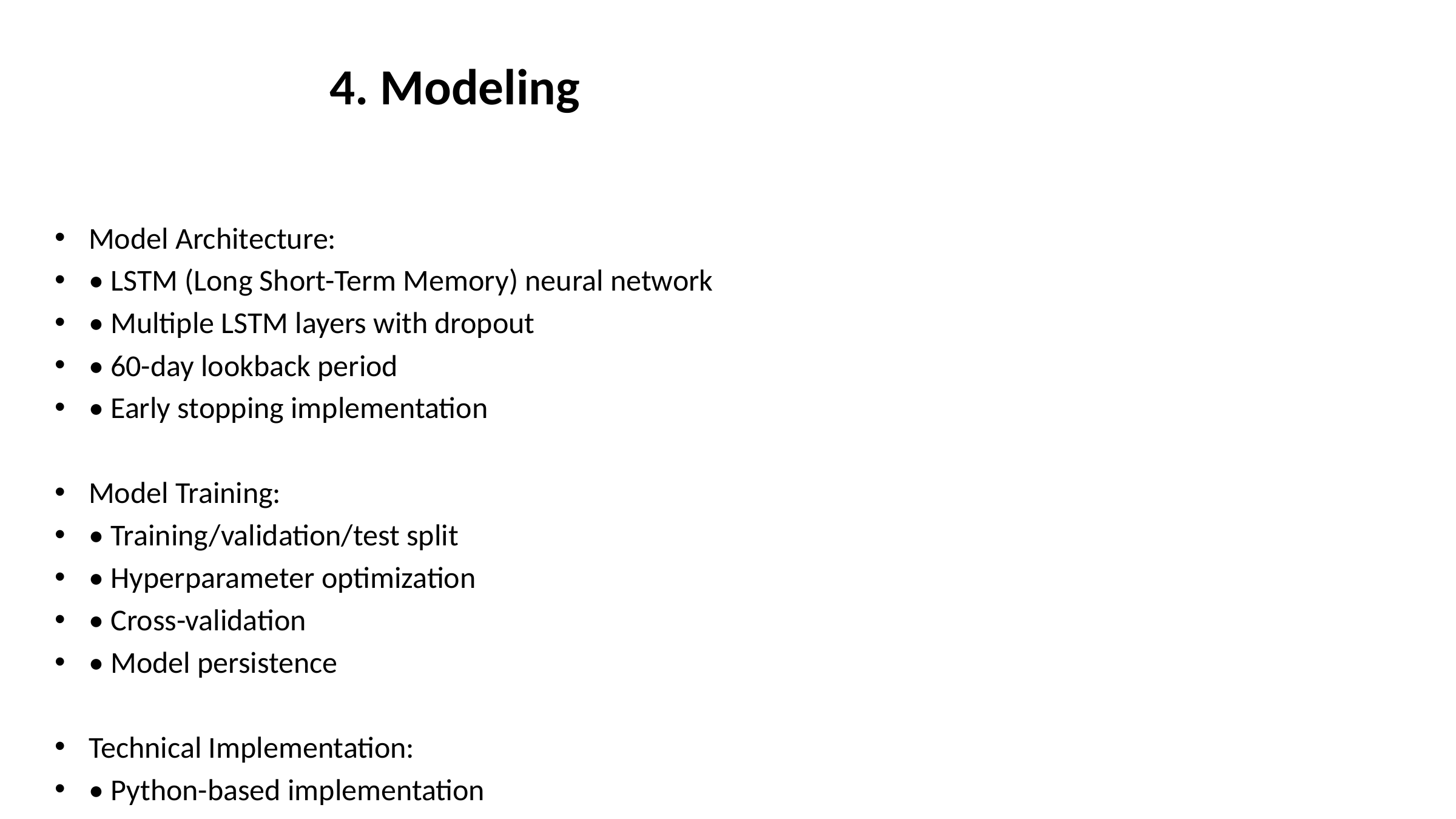

# 4. Modeling

Model Architecture:
• LSTM (Long Short-Term Memory) neural network
• Multiple LSTM layers with dropout
• 60-day lookback period
• Early stopping implementation

Model Training:
• Training/validation/test split
• Hyperparameter optimization
• Cross-validation
• Model persistence

Technical Implementation:
• Python-based implementation
• TensorFlow/Keras framework
• GPU acceleration support
• Modular code structure